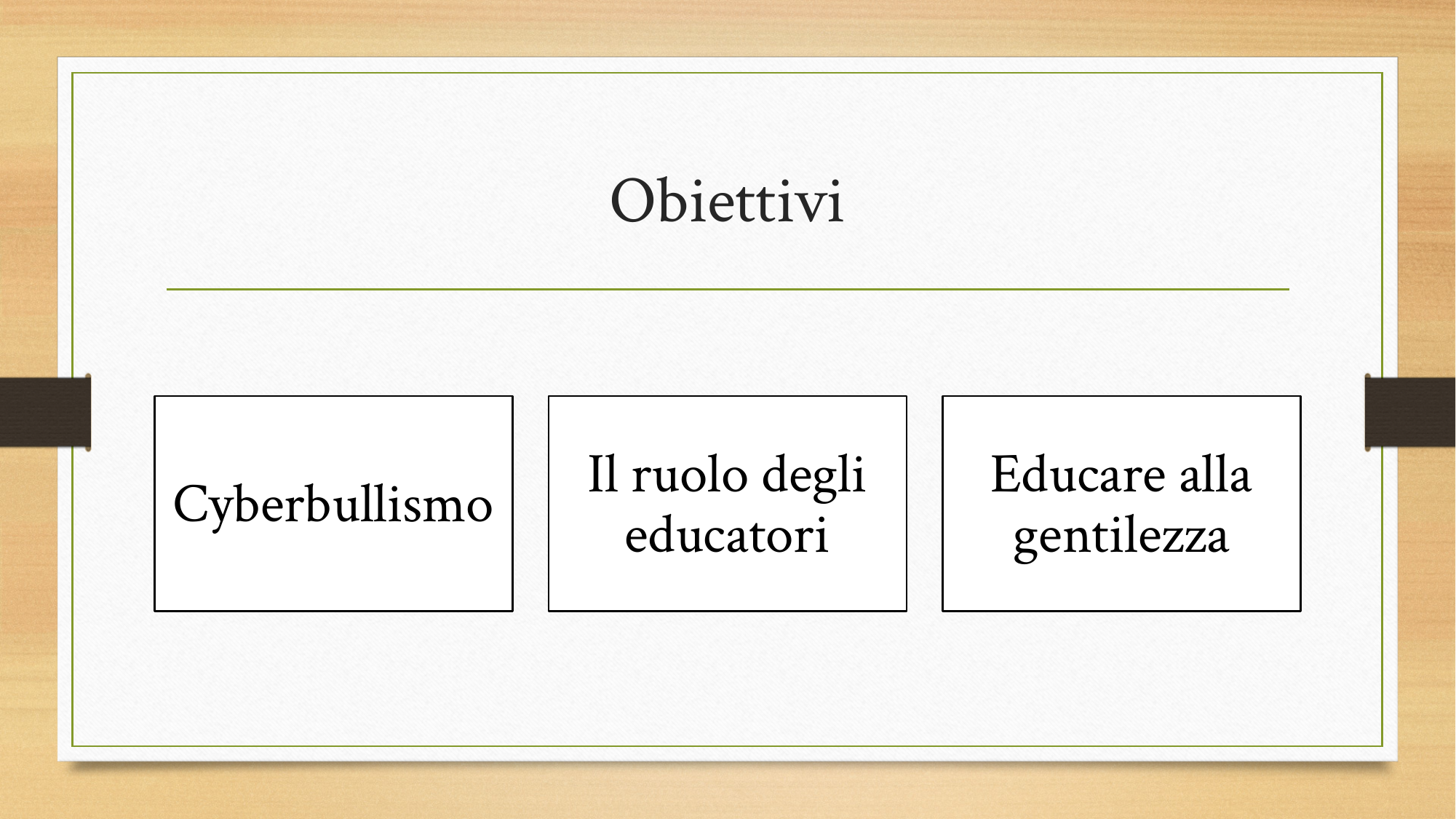

# Obiettivi
Cyberbullismo
Il ruolo degli educatori
Educare alla gentilezza